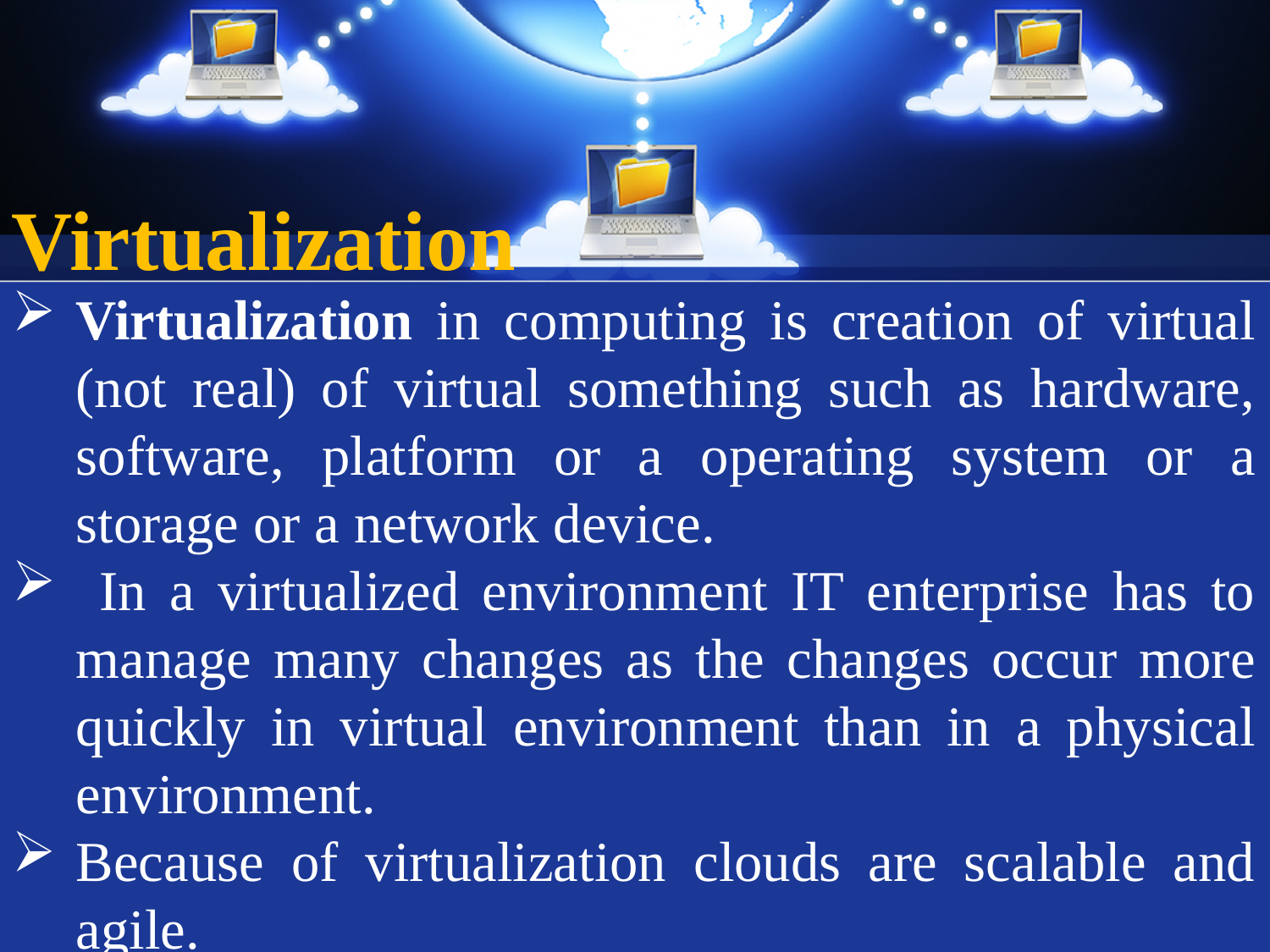

Virtualization
Virtualization in computing is creation of virtual (not real) of virtual something such as hardware, software, platform or a operating system or a storage or a network device.
 In a virtualized environment IT enterprise has to manage many changes as the changes occur more quickly in virtual environment than in a physical environment.
Because of virtualization clouds are scalable and agile.